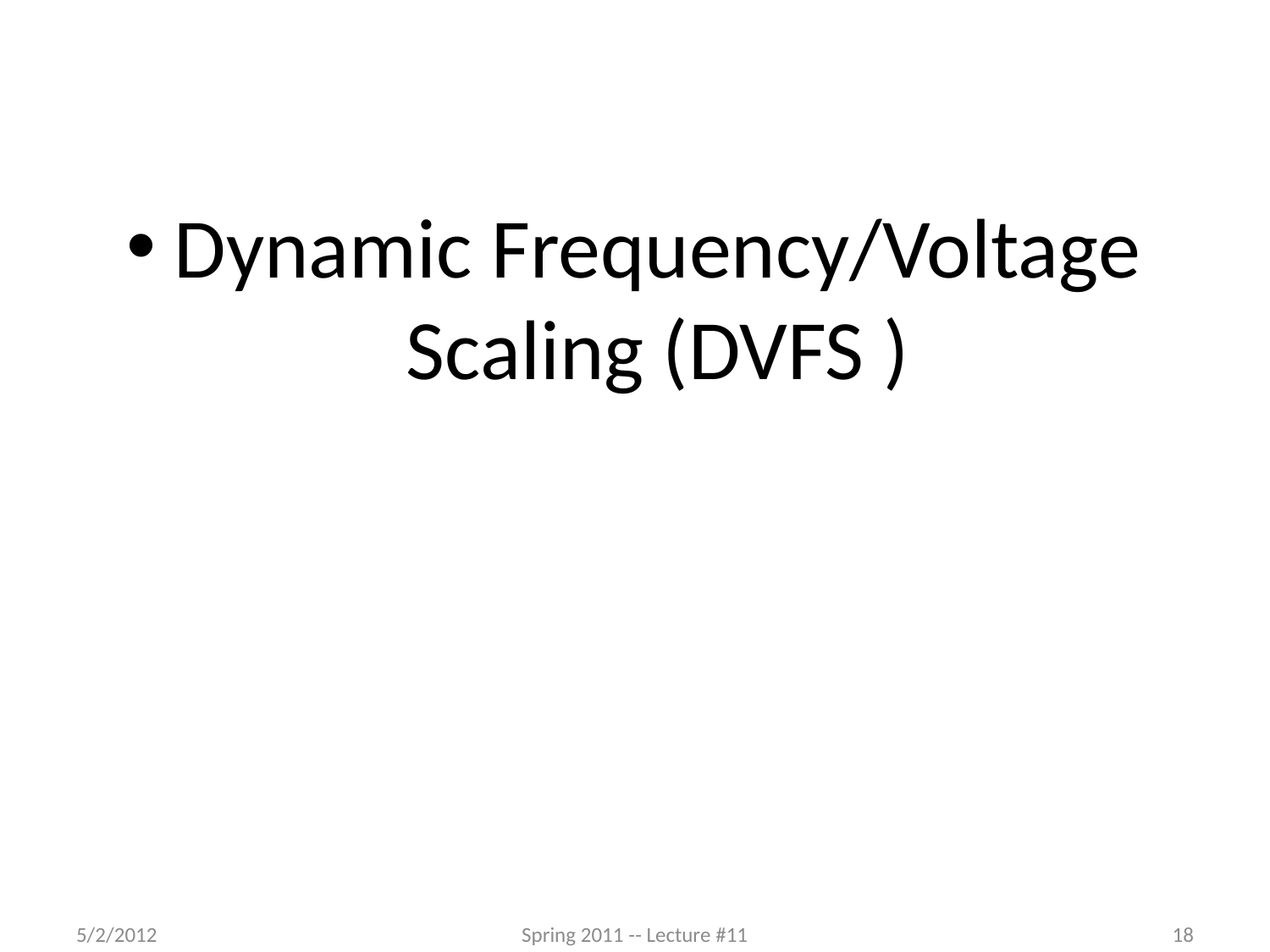

#
Dynamic Frequency/Voltage Scaling (DVFS )
5/2/2012
Spring 2011 -- Lecture #11
18